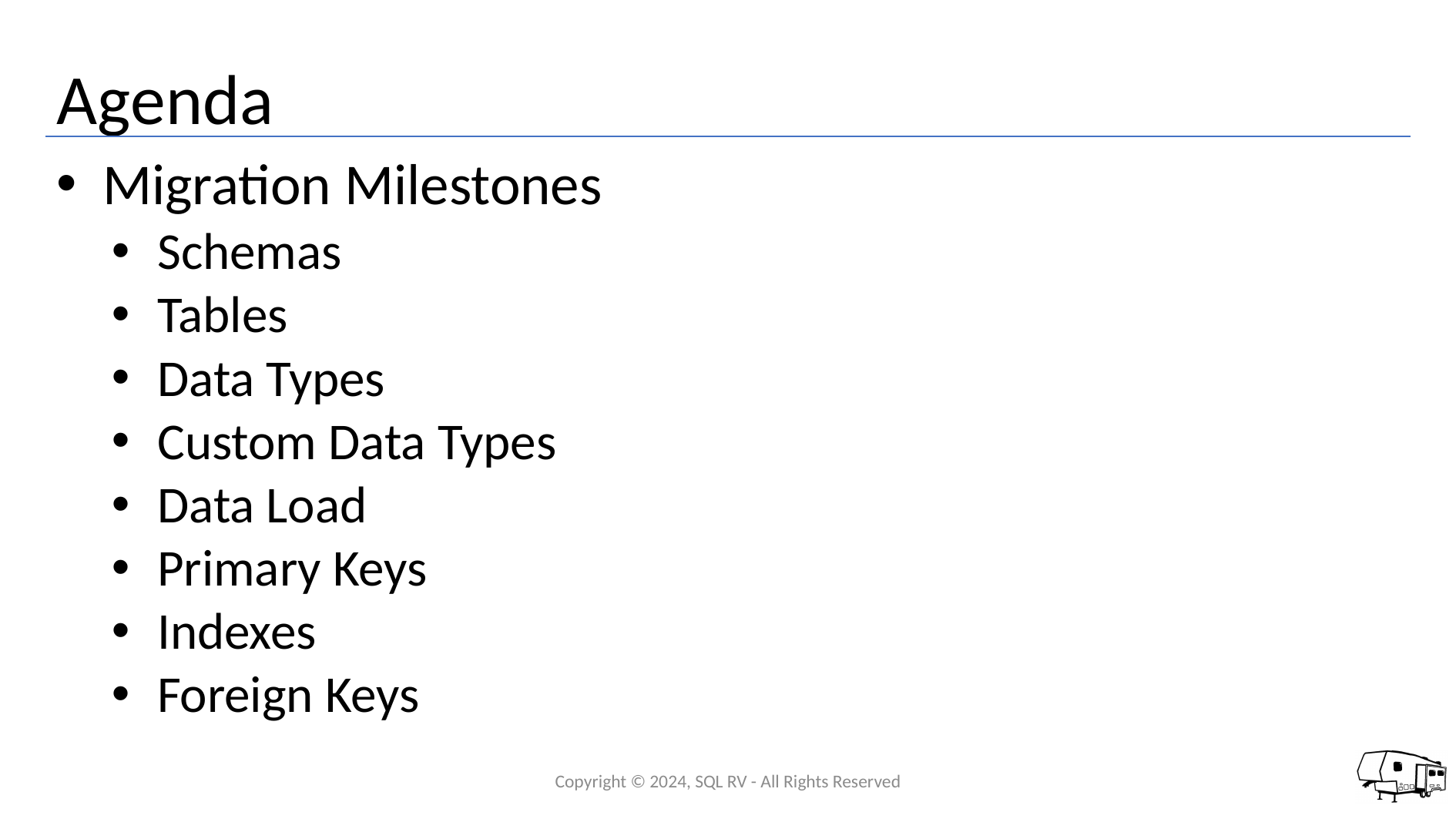

# Agenda
Migration Milestones
Schemas
Tables
Data Types
Custom Data Types
Data Load
Primary Keys
Indexes
Foreign Keys
Copyright © 2024, SQL RV - All Rights Reserved